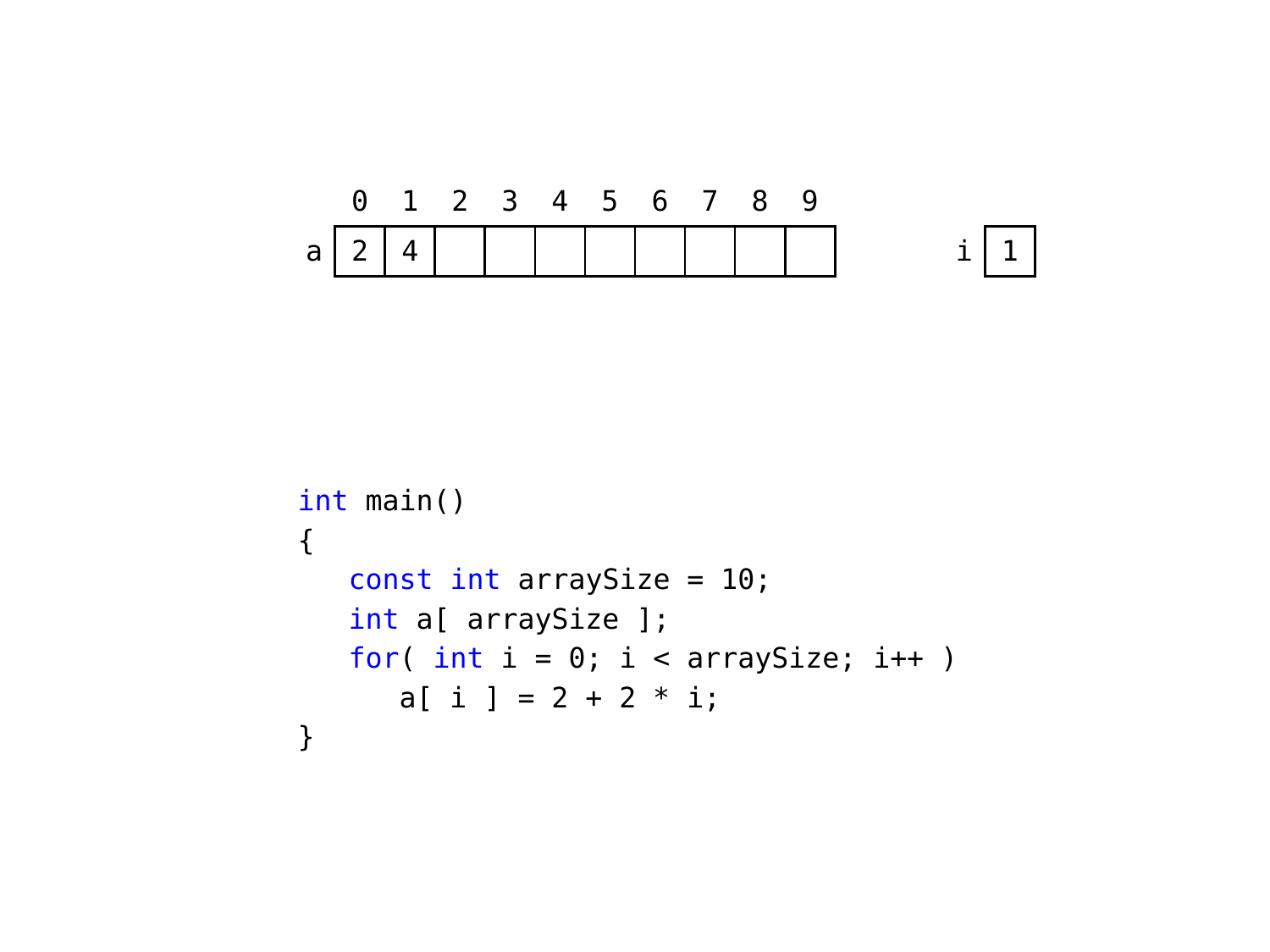

|  | 0 | 1 | 2 | 3 | 4 | 5 | 6 | 7 | 8 | 9 |  |  |
| --- | --- | --- | --- | --- | --- | --- | --- | --- | --- | --- | --- | --- |
| a | 2 | 4 |  |  |  |  |  |  |  |  | i | 1 |
int main()
{
   const int arraySize = 10;
   int a[ arraySize ];
   for( int i = 0; i < arraySize; i++ )
      a[ i ] = 2 + 2 * i;
}